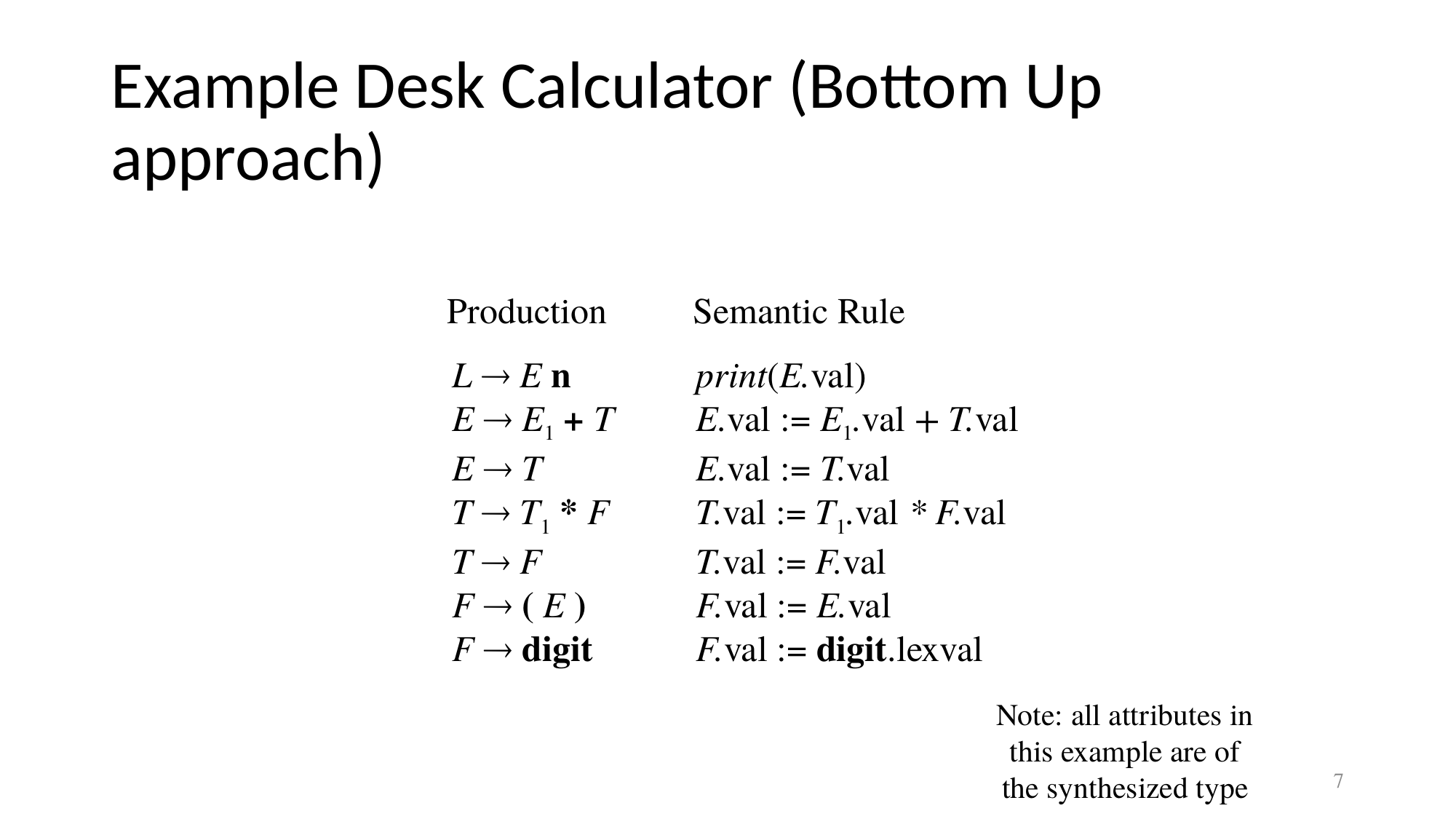

# Example Desk Calculator (Bottom Up approach)
Production
Semantic Rule
L → E n
E → E1 + T
E → T
T → T1 * F
T → F
F → ( E )
F → digit
print(E.val)
E.val := E1.val + T.val
E.val := T.val
T.val := T1.val * F.val
T.val := F.val
F.val := E.val
F.val := digit.lexval
Note: all attributes in
this example are of
the synthesized type
7